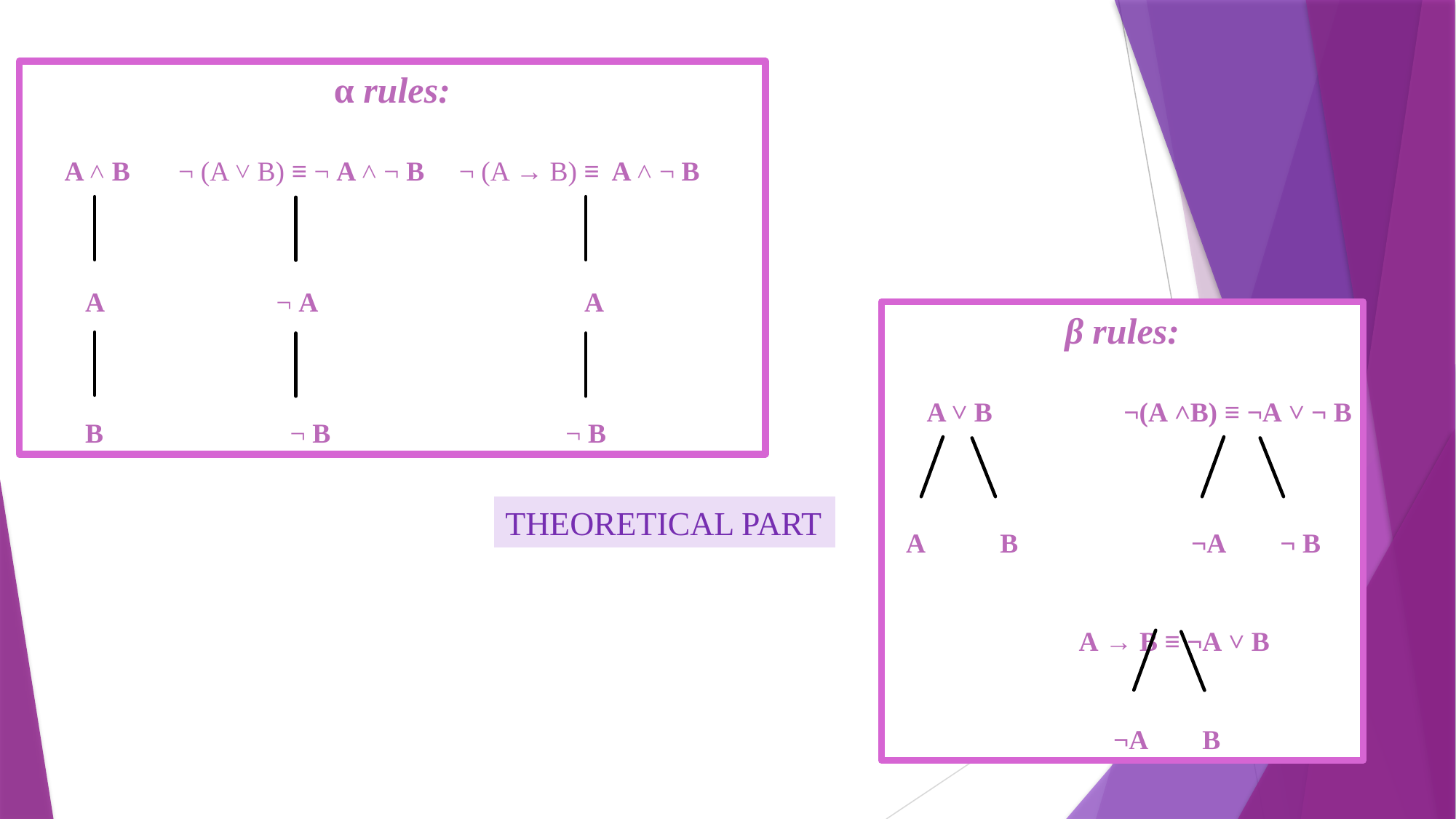

α rules:

     A ˄ B       ¬ (A ˅ B) ≡ ¬ A ˄ ¬ B     ¬ (A → B) ≡  A ˄ ¬ B

        A                         ¬ A                                       A

        B                           ¬ B                                  ¬ B
β rules:

     A ˅ B                   ¬(A ˄B) ≡ ¬A ˅ ¬ B

  A           B                         ¬A        ¬ B

                           A → B ≡ ¬A ˅ B

                                ¬A        B
THEORETICAL PART